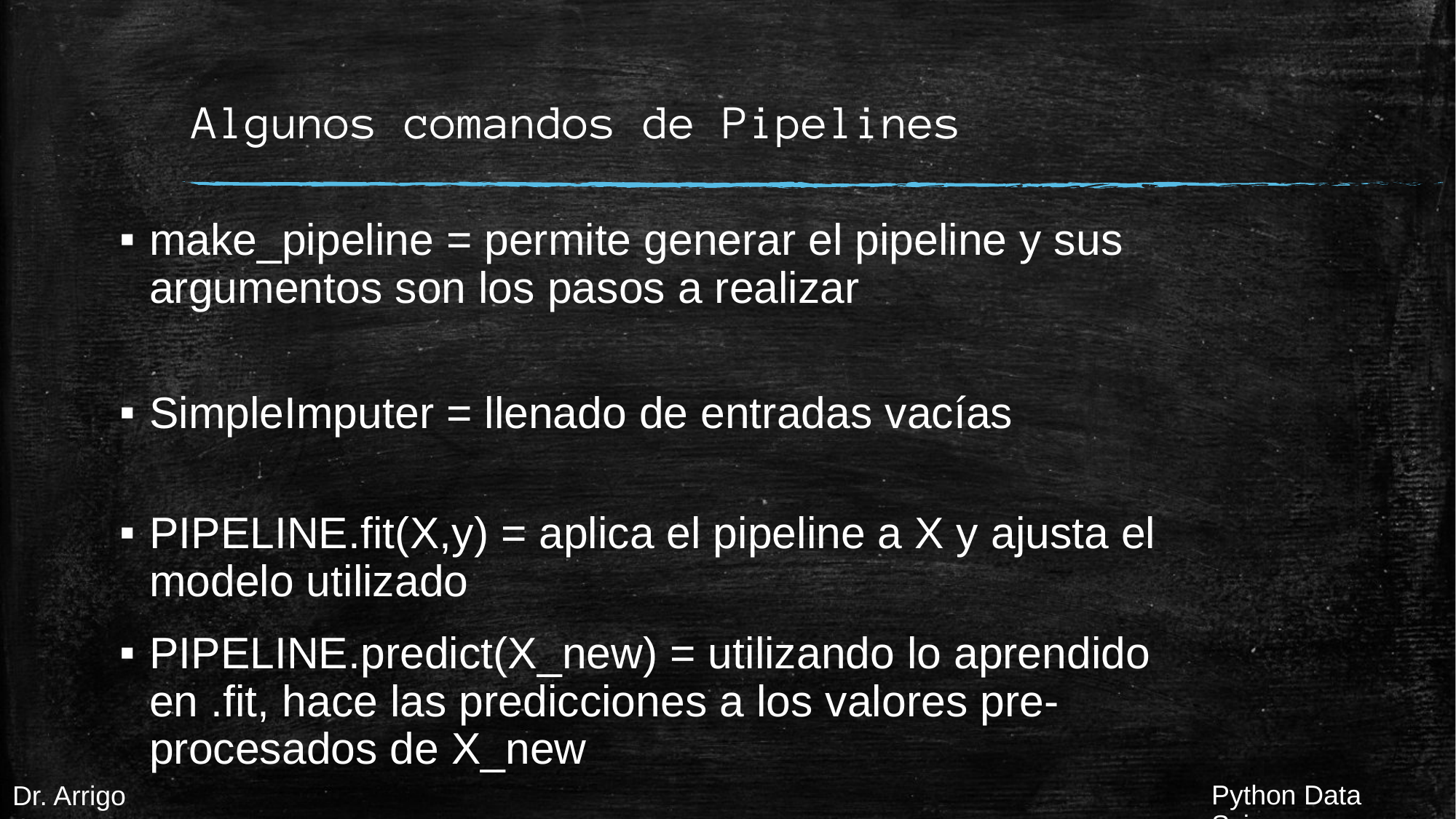

# Algunos comandos de Pipelines
make_pipeline = permite generar el pipeline y sus argumentos son los pasos a realizar
SimpleImputer = llenado de entradas vacías
PIPELINE.fit(X,y) = aplica el pipeline a X y ajusta el modelo utilizado
PIPELINE.predict(X_new) = utilizando lo aprendido en .fit, hace las predicciones a los valores pre-procesados de X_new